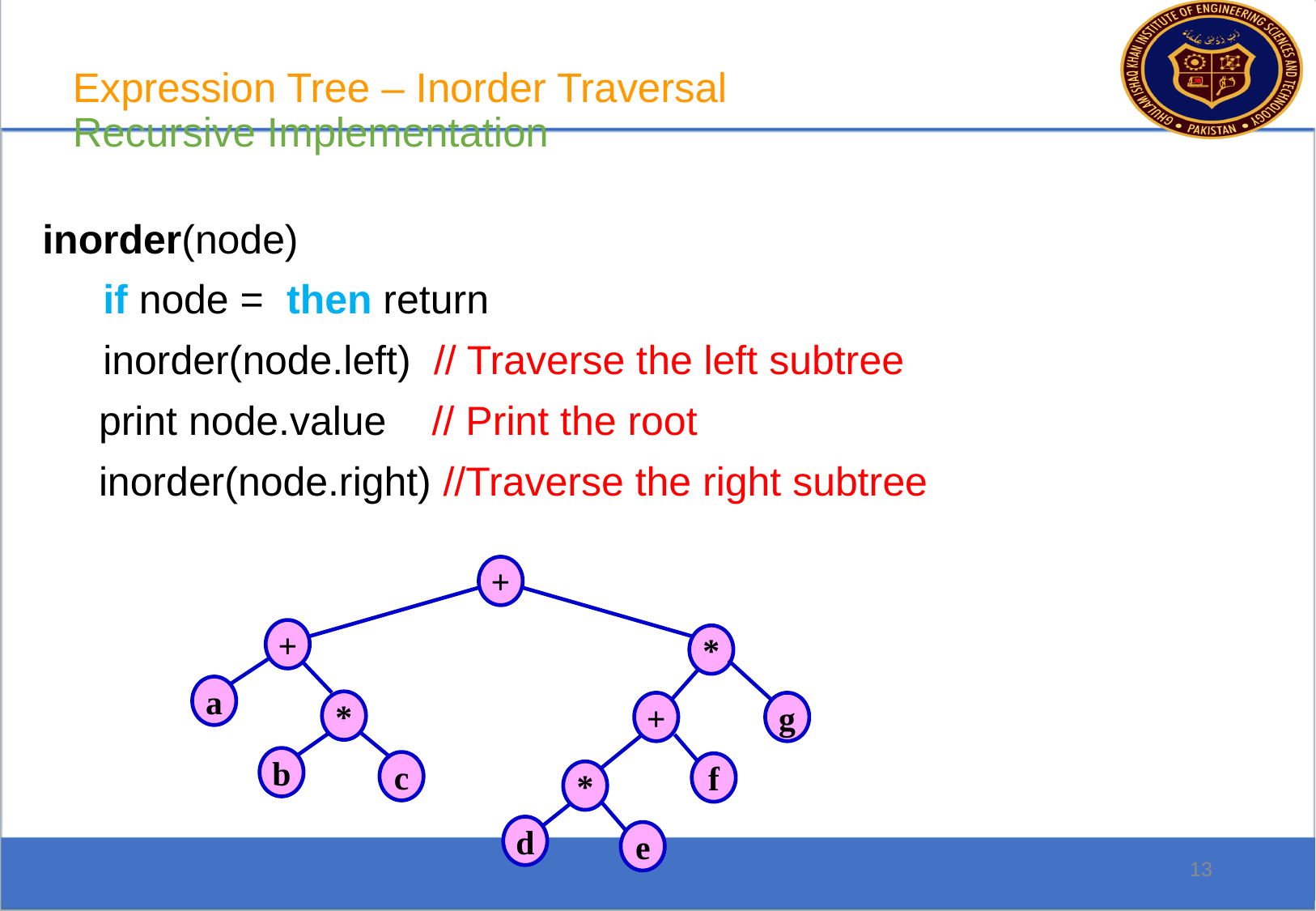

Expression Tree – Inorder Traversal
Recursive Implementation
inorder(node)
	if node =  then return
	inorder(node.left)  // Traverse the left subtree
     print node.value    // Print the root
     inorder(node.right) //Traverse the right subtree

+

+
*

a
*
+
g

b
c
f
*

d
e
13